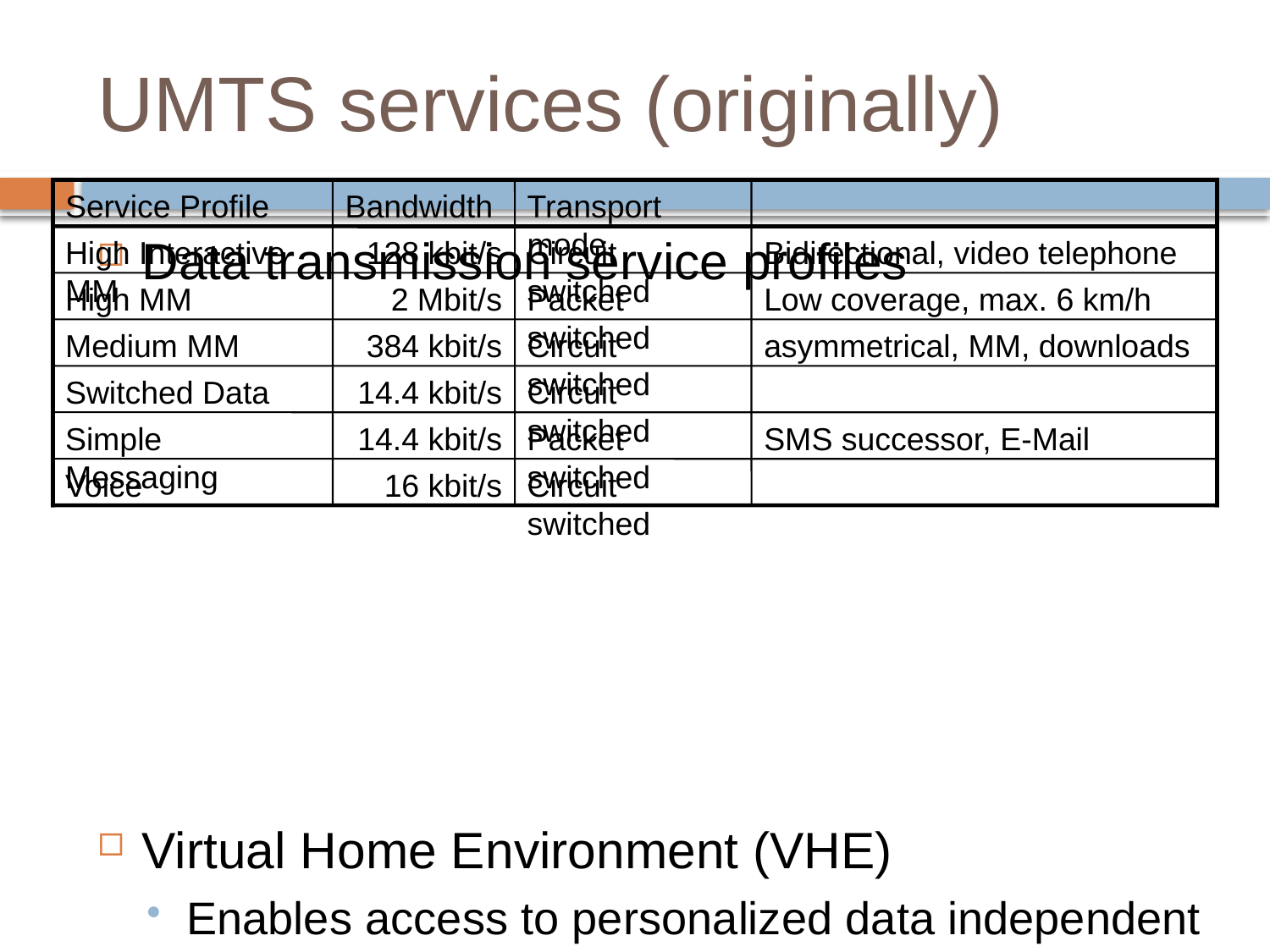

# UMTS services (originally)
Service Profile

Bandwidth

Transport mode

High Interactive MM

128 kbit/s
Circuit switched
Bidirectional, video telephone
High MM

2 Mbit/s
Packet switched
Low coverage, max. 6 km/h
Medium MM

384 kbit/s
Circuit switched
asymmetrical, MM, downloads
Switched Data

14.4 kbit/s
Circuit switched

Simple Messaging

14.4 kbit/s
Packet switched
SMS successor, E-Mail
Voice

16 kbit/s
Circuit switched

Data transmission service profiles

Virtual Home Environment (VHE)
Enables access to personalized data independent of location, access network, and device
Network operators may offer new services without changing the network
Service providers may offer services based on components which allow the automatic adaptation to new networks and devices
Integration of existing IN services